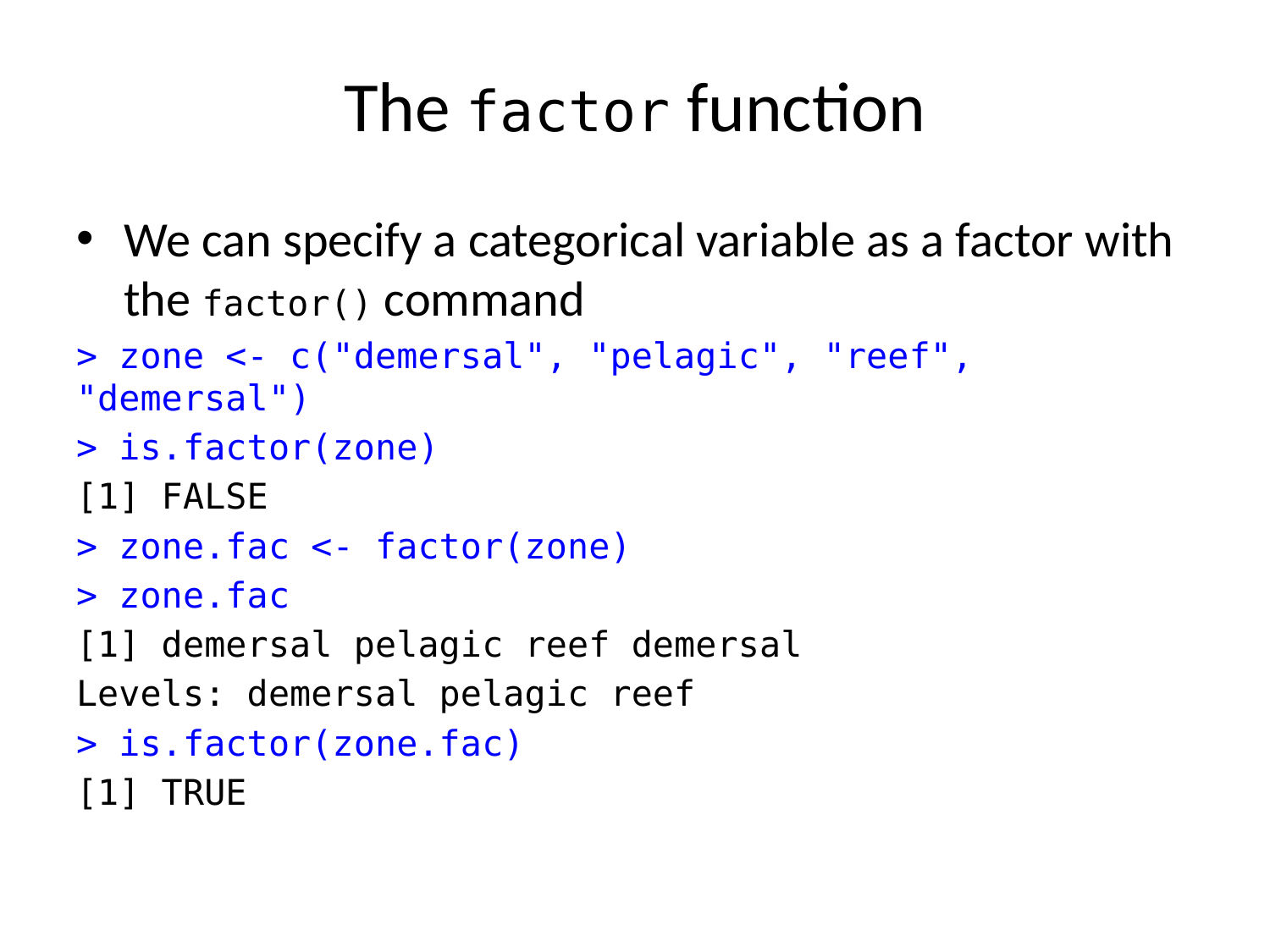

# The factor function
We can specify a categorical variable as a factor with the factor() command
> zone <- c("demersal", "pelagic", "reef", "demersal")
> is.factor(zone)
[1] FALSE
> zone.fac <- factor(zone)
> zone.fac
[1] demersal pelagic reef demersal
Levels: demersal pelagic reef
> is.factor(zone.fac)
[1] TRUE